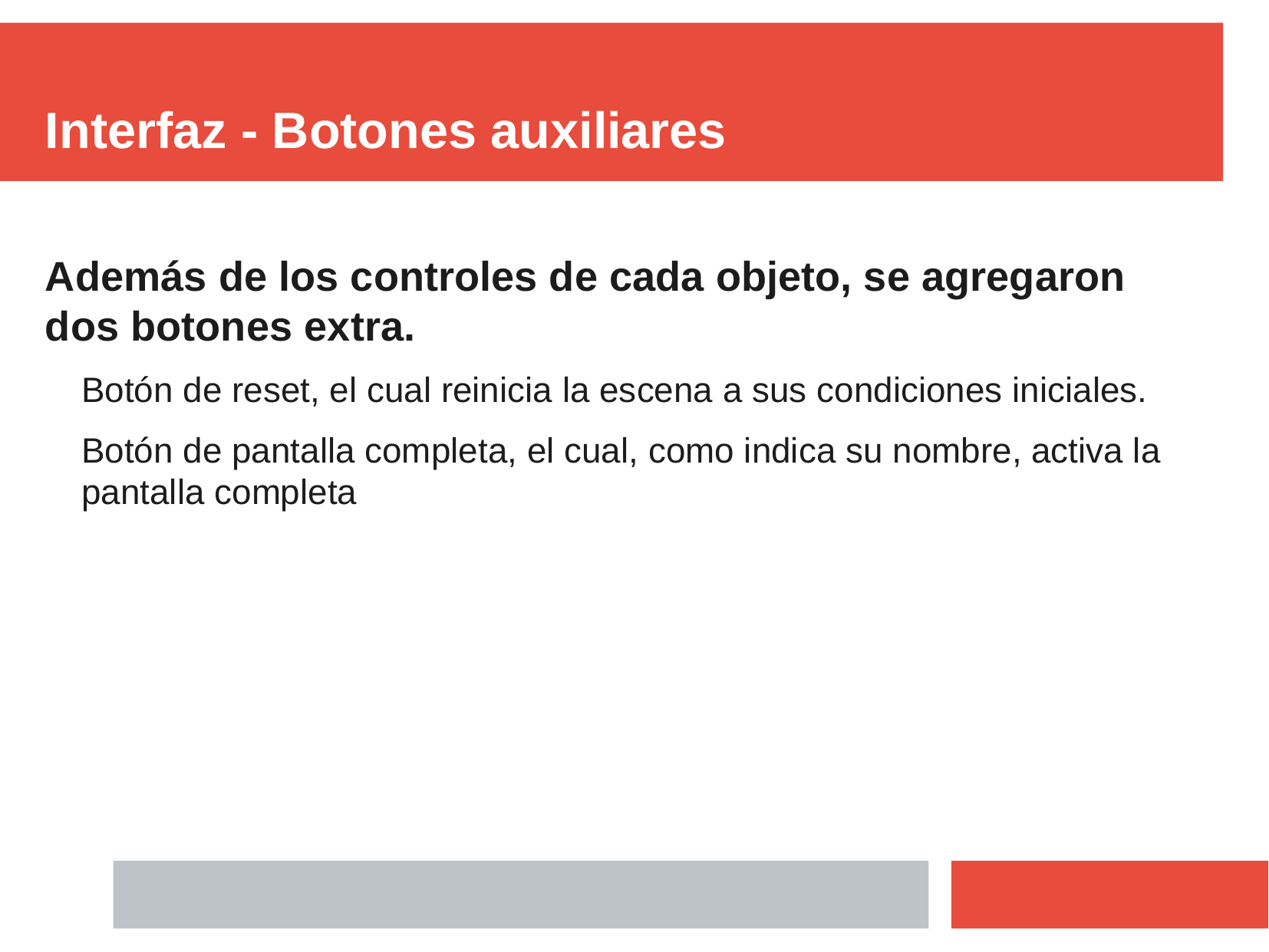

Interfaz - Botones auxiliares
Además de los controles de cada objeto, se agregaron dos botones extra.
Botón de reset, el cual reinicia la escena a sus condiciones iniciales.
Botón de pantalla completa, el cual, como indica su nombre, activa la pantalla completa